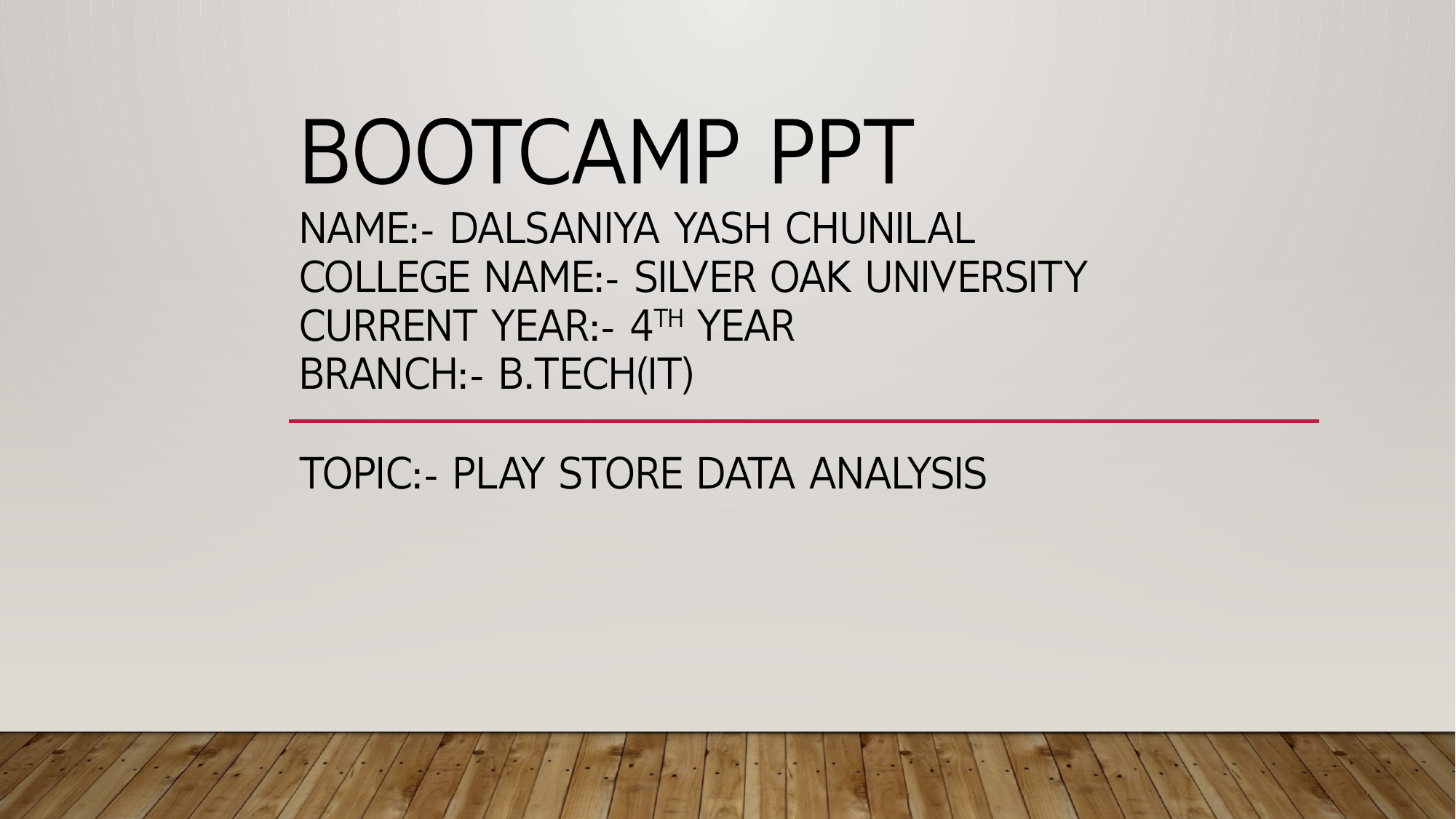

# Bootcamp ppt Name:- Dalsaniya yash chunilal college name:- silver oak university current year:- 4th year branch:- b.tech(it)
Topic:- Play store data analysis